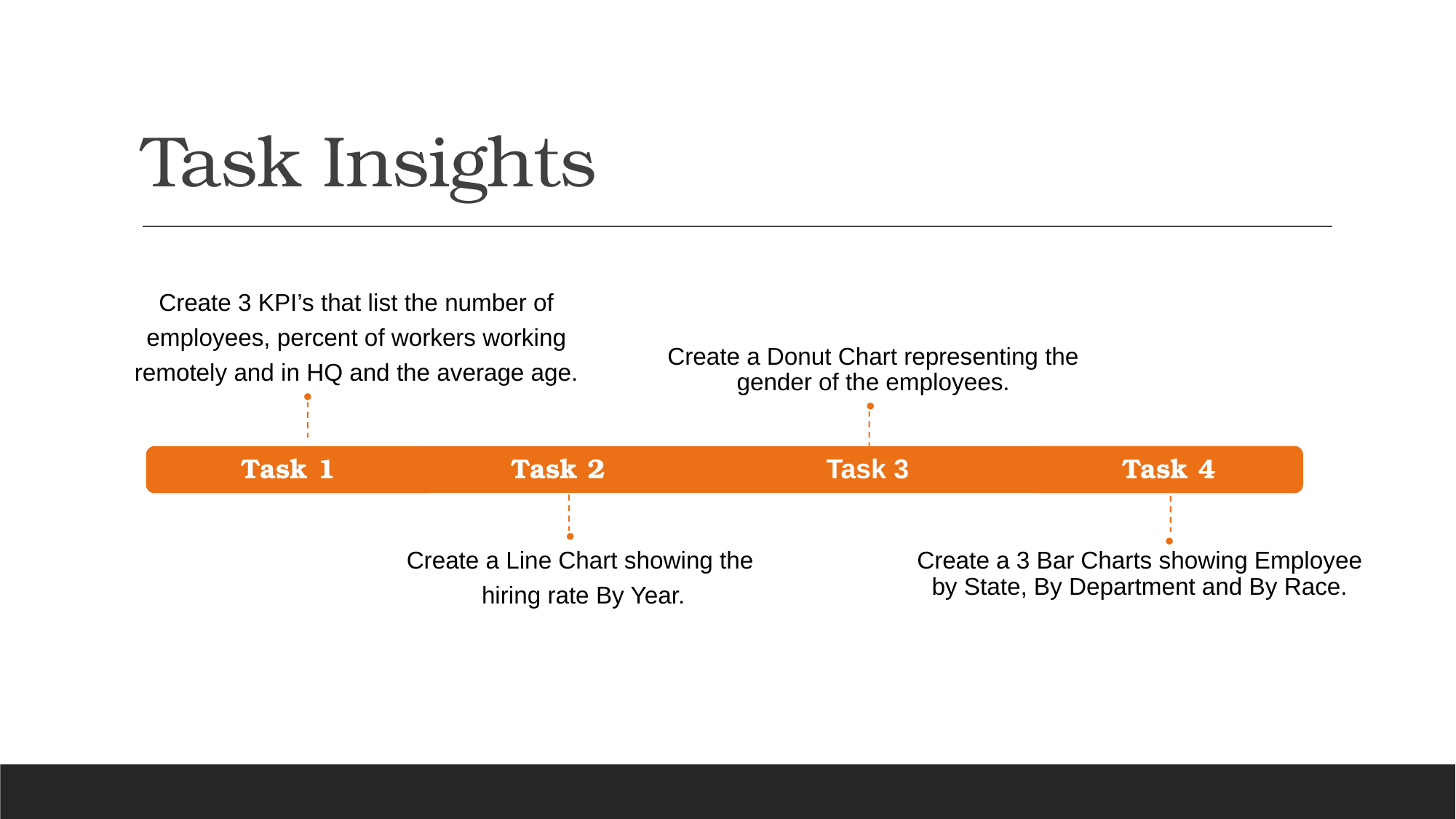

# Task Insights
Task 1
Create 3 KPI’s that list the number of employees, percent of workers working remotely and in HQ and the average age.
Task 2
Create a Line Chart showing the
hiring rate By Year.
Task 3
Create a Donut Chart representing the gender of the employees.
Task 4
Create a 3 Bar Charts showing Employee by State, By Department and By Race.